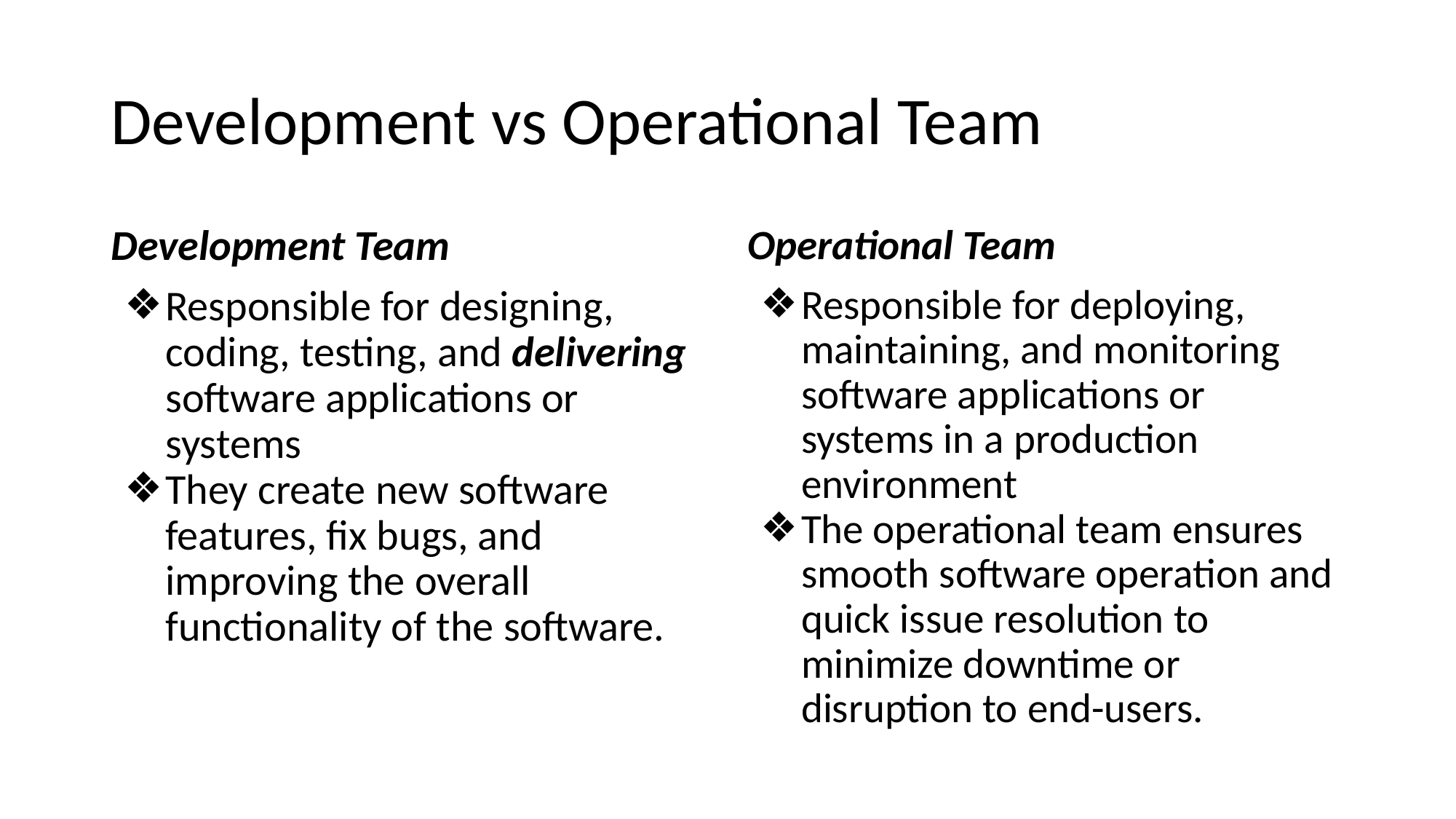

# Development vs Operational Team
Development Team
Responsible for designing, coding, testing, and delivering software applications or systems
They create new software features, fix bugs, and improving the overall functionality of the software.
Operational Team
Responsible for deploying, maintaining, and monitoring software applications or systems in a production environment
The operational team ensures smooth software operation and quick issue resolution to minimize downtime or disruption to end-users.